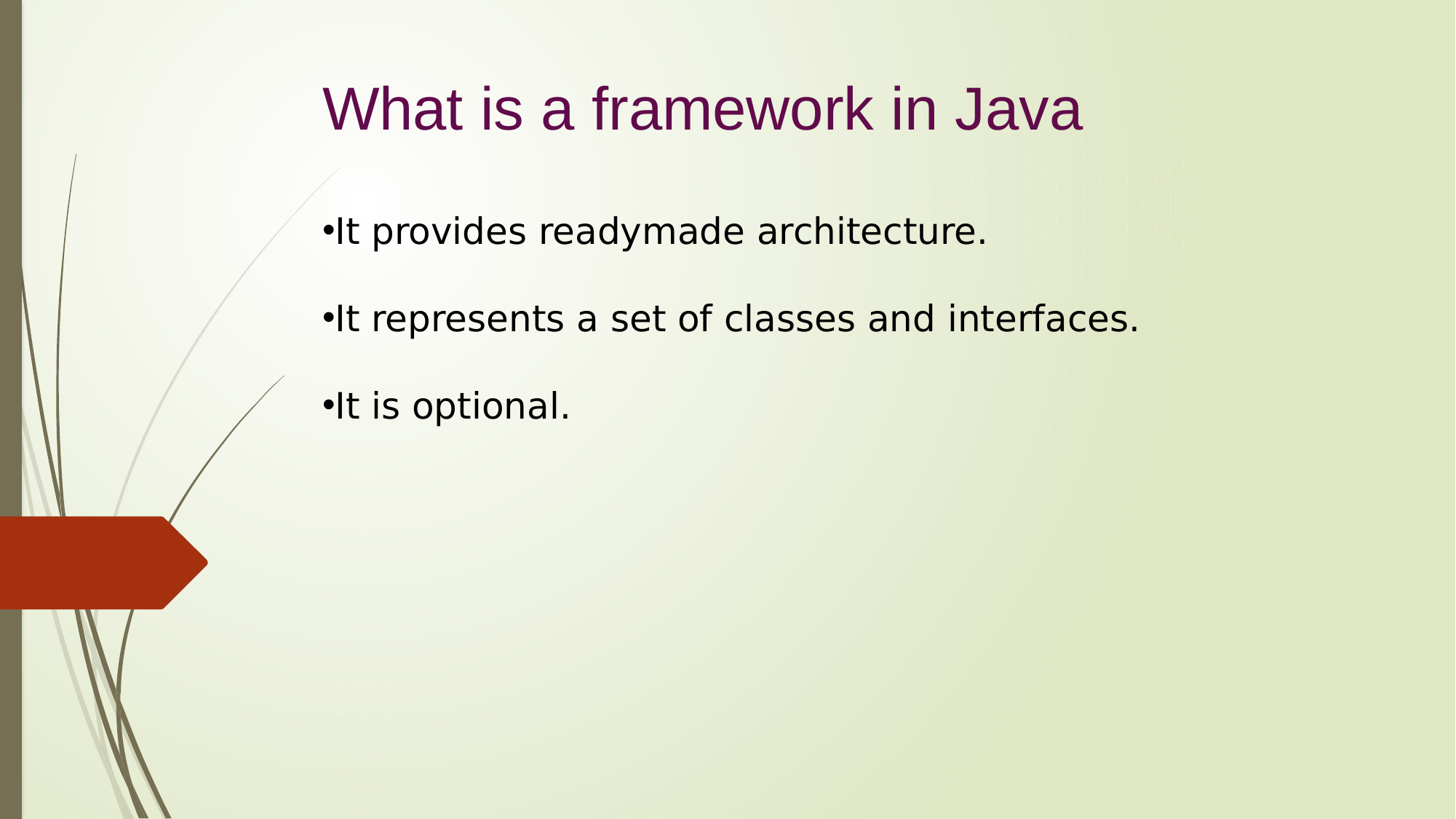

What is a framework in Java

It provides readymade architecture.

It represents a set of classes and interfaces.

It is optional.